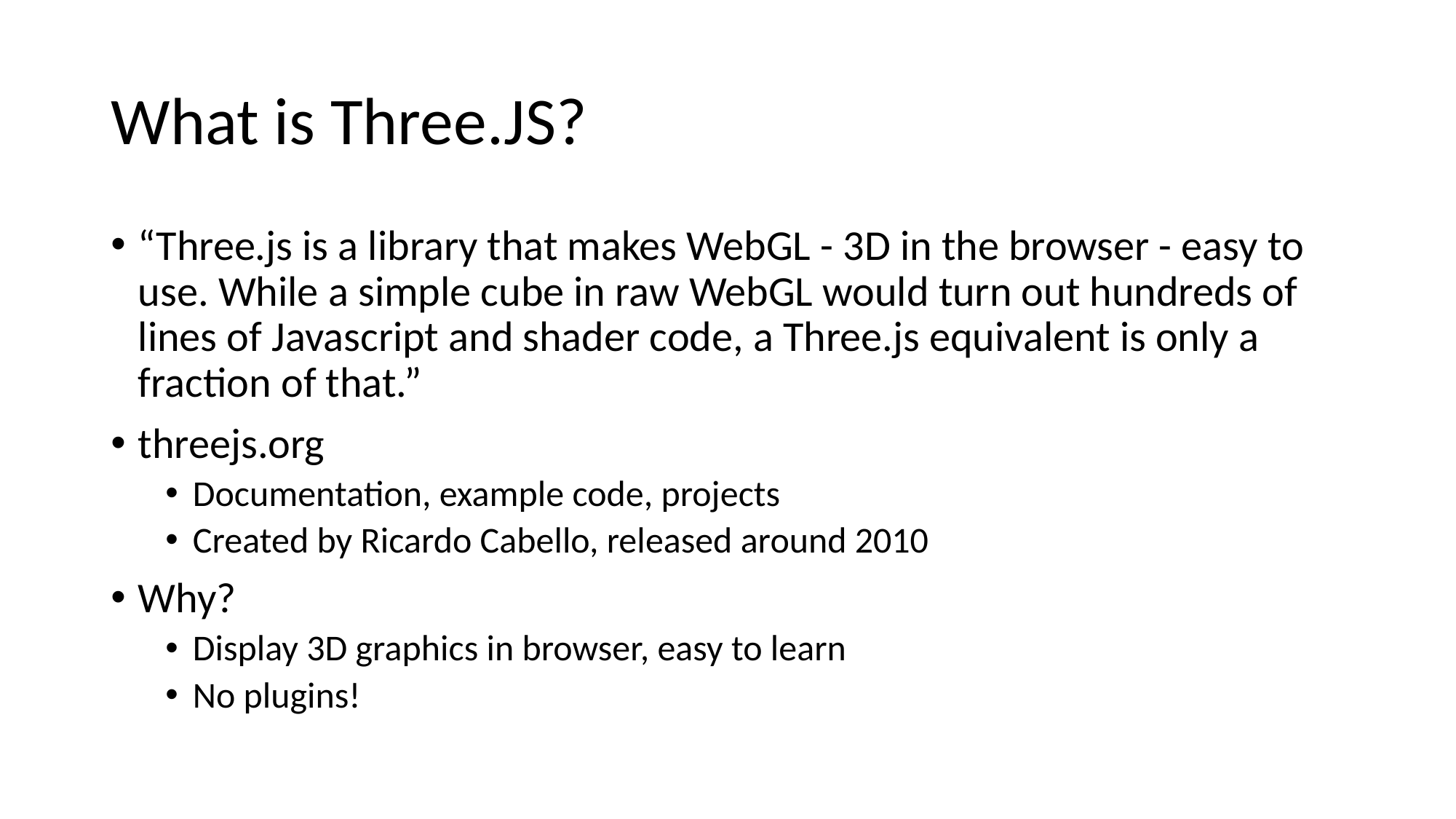

# What is Three.JS?
“Three.js is a library that makes WebGL - 3D in the browser - easy to use. While a simple cube in raw WebGL would turn out hundreds of lines of Javascript and shader code, a Three.js equivalent is only a fraction of that.”
threejs.org
Documentation, example code, projects
Created by Ricardo Cabello, released around 2010
Why?
Display 3D graphics in browser, easy to learn
No plugins!